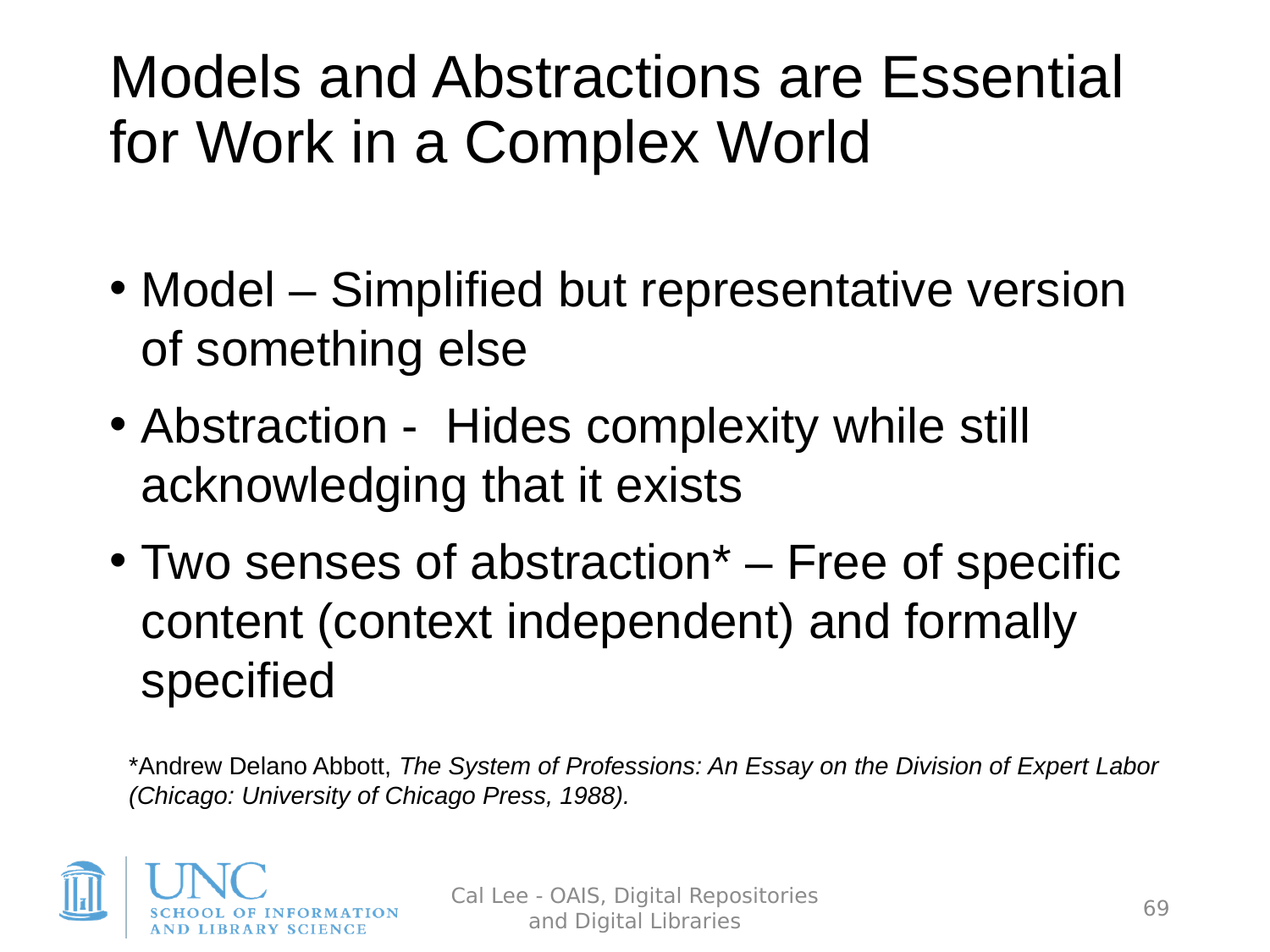

# Models and Abstractions are Essential for Work in a Complex World
Model – Simplified but representative version of something else
Abstraction -  Hides complexity while still acknowledging that it exists
Two senses of abstraction* – Free of specific content (context independent) and formally specified
*Andrew Delano Abbott, The System of Professions: An Essay on the Division of Expert Labor (Chicago: University of Chicago Press, 1988).
Cal Lee - OAIS, Digital Repositories and Digital Libraries
69